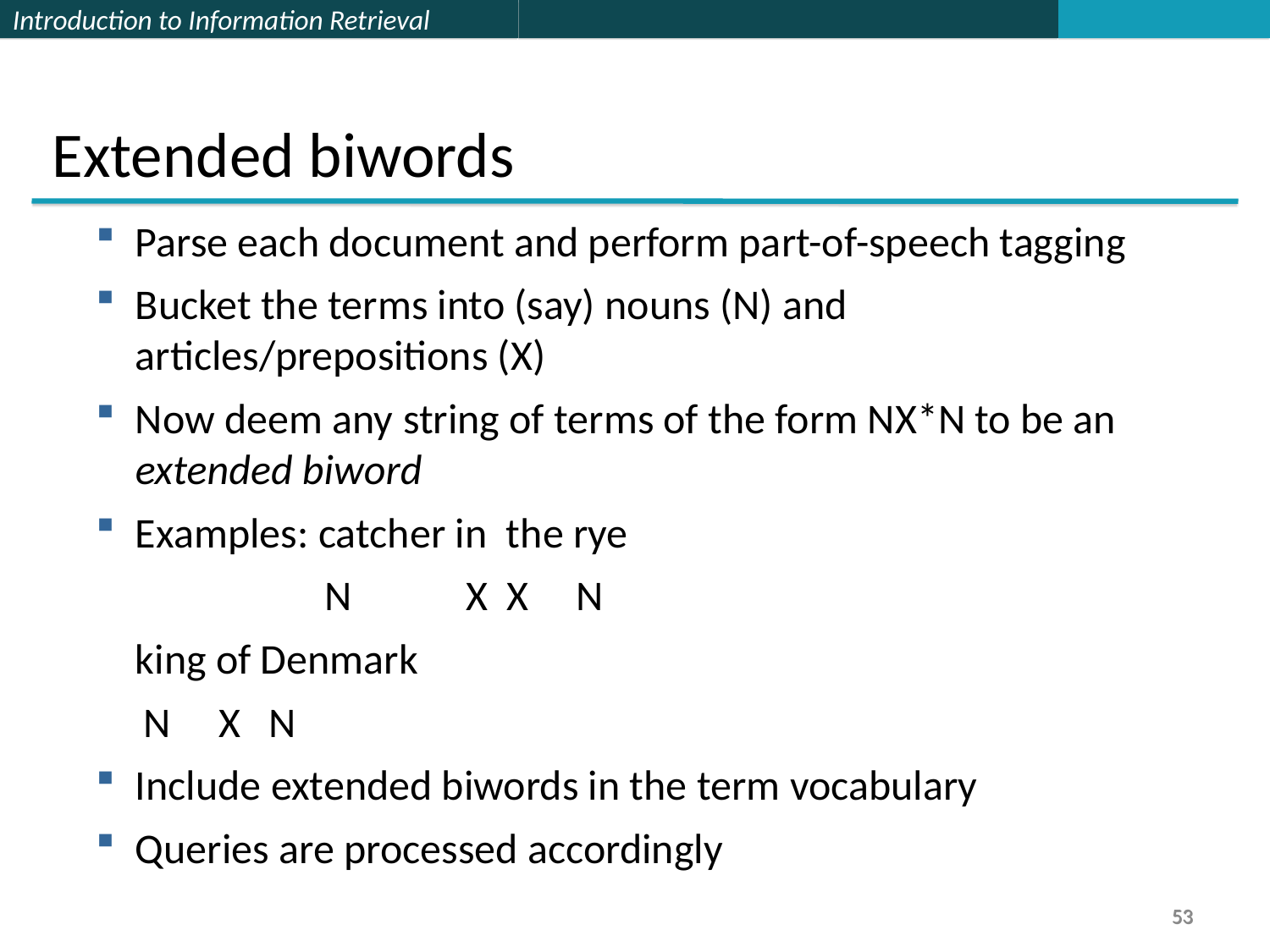

Extended biwords
Parse each document and perform part-of-speech tagging
Bucket the terms into (say) nouns (N) and articles/prepositions (X)
Now deem any string of terms of the form NX*N to be an extended biword
Examples: catcher in  the rye
                        N            X  X     N
	king of Denmark
     N     X   N
Include extended biwords in the term vocabulary
Queries are processed accordingly
53
53